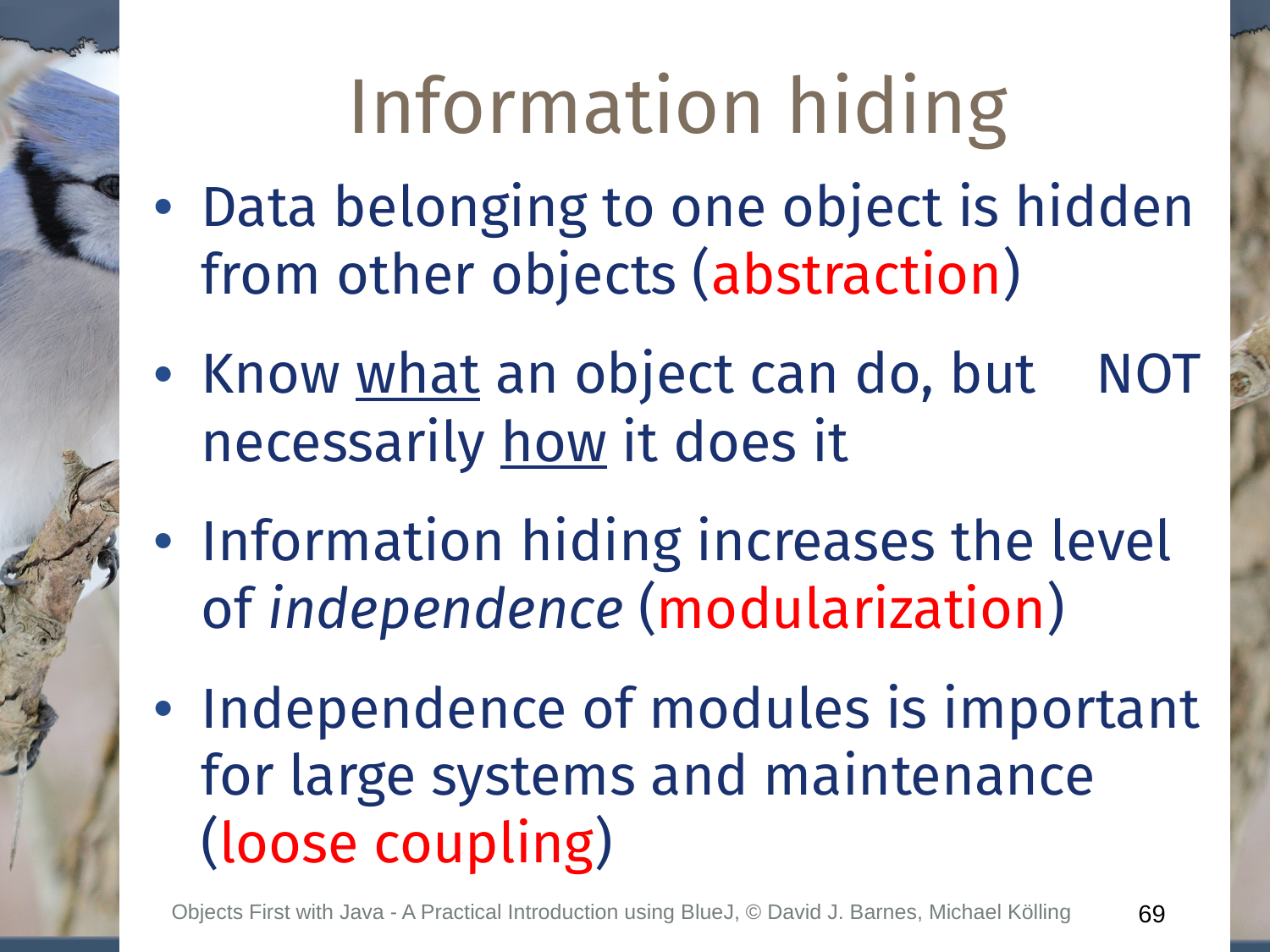

# Information hiding
Data belonging to one object is hidden from other objects (abstraction)
Know what an object can do, but    NOT necessarily how it does it
Information hiding increases the level of independence (modularization)
Independence of modules is important for large systems and maintenance (loose coupling)
Objects First with Java - A Practical Introduction using BlueJ, © David J. Barnes, Michael Kölling